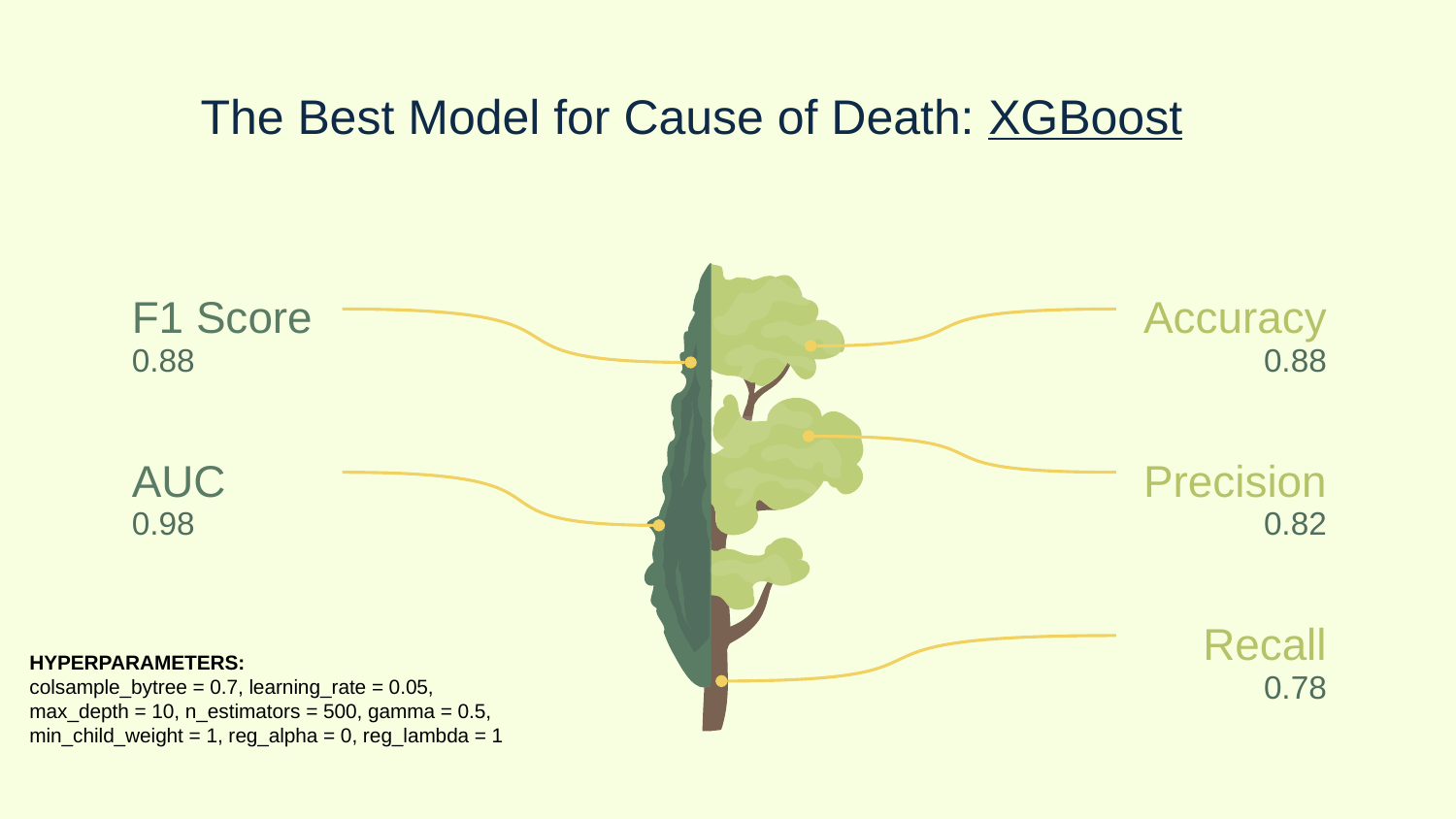

# The Best Model for Cause of Death: XGBoost

F1 Score
0.88

Accuracy
0.88
Precision
0.82
AUC
0.98
Recall
0.78
HYPERPARAMETERS:
colsample_bytree = 0.7, learning_rate = 0.05, max_depth = 10, n_estimators = 500, gamma = 0.5, min_child_weight = 1, reg_alpha = 0, reg_lambda = 1